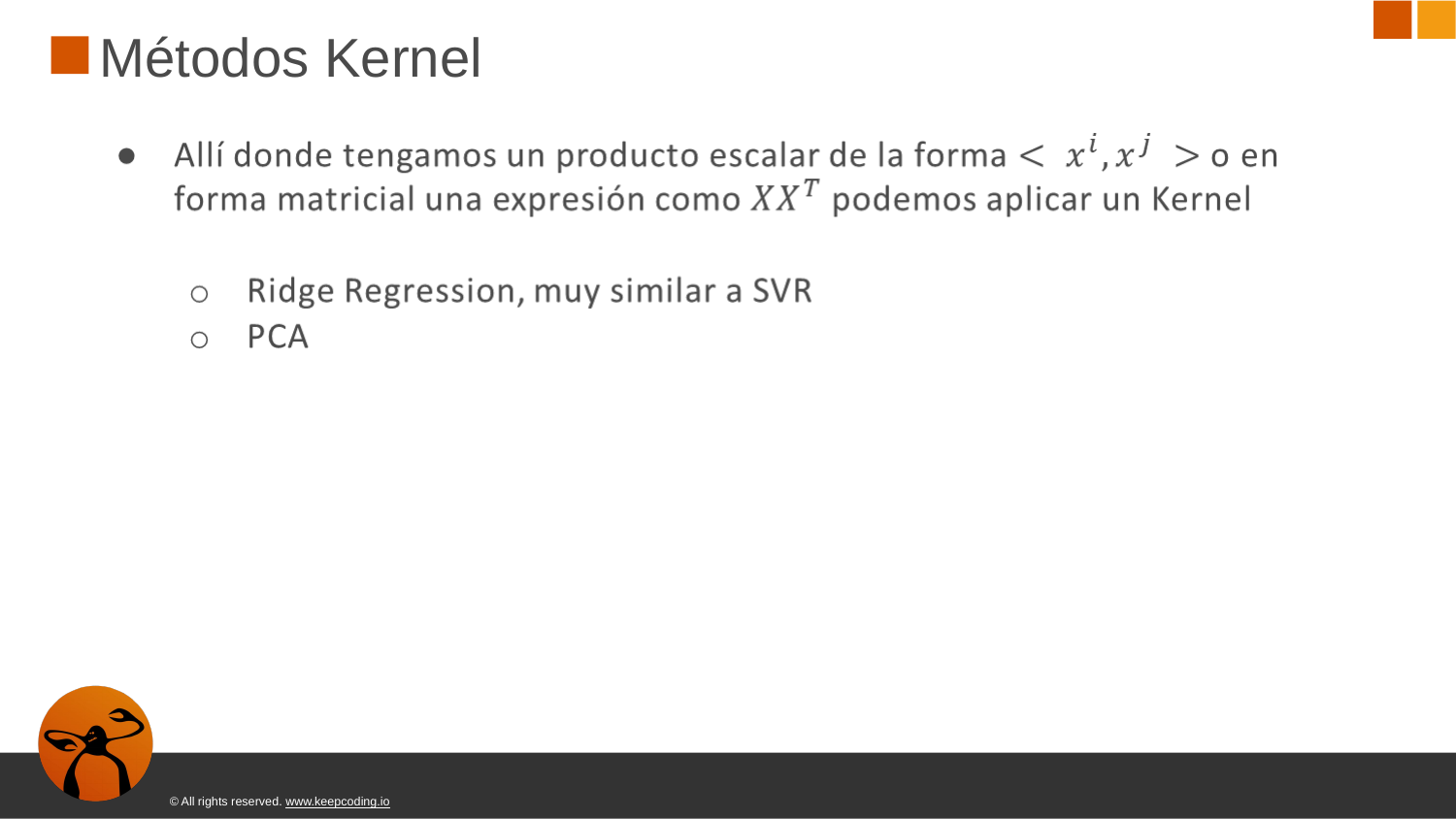

# Métodos Kernel

© All rights reserved. www.keepcoding.io